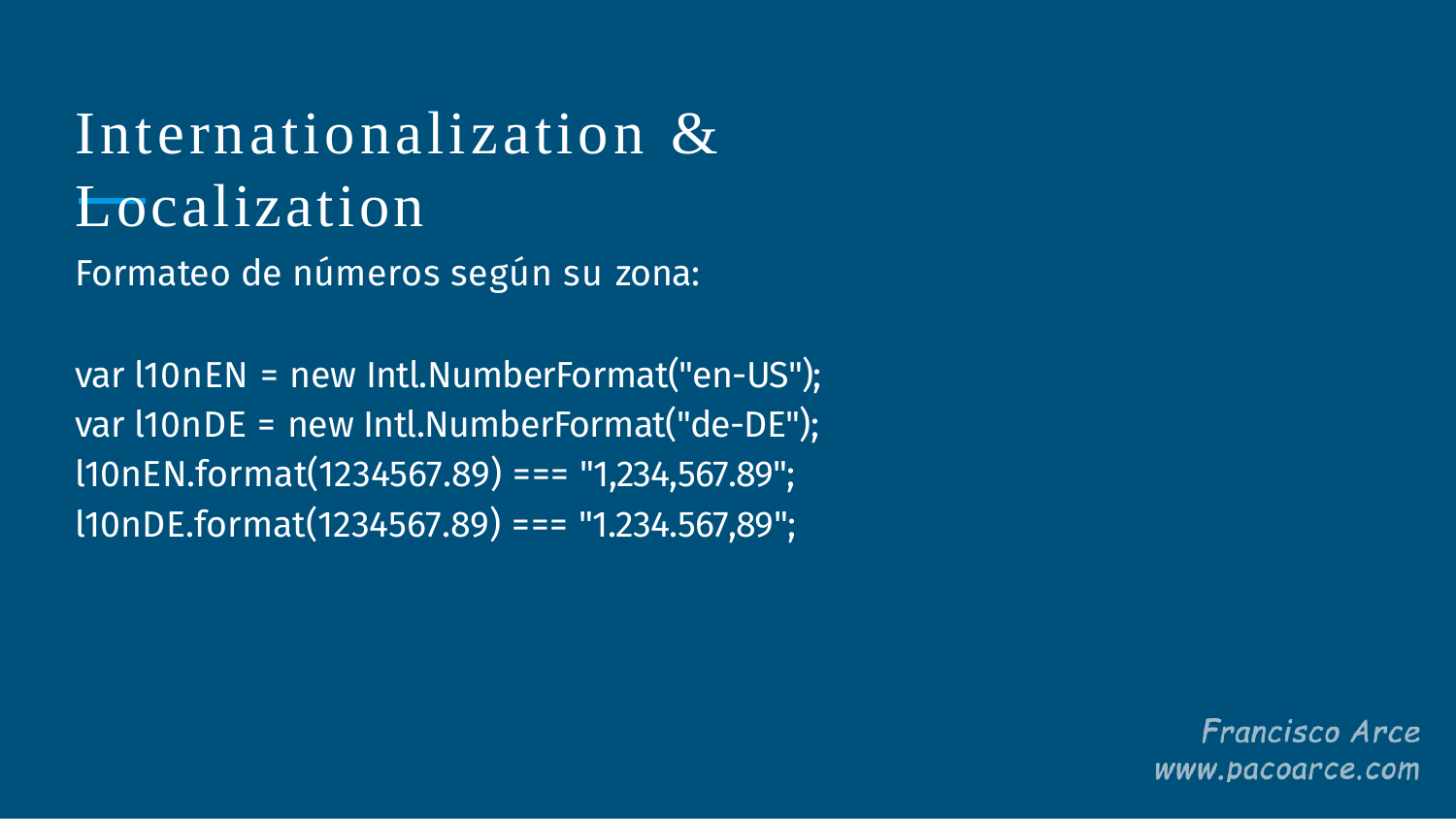

# Internationalization & Localization

Formateo de números según su zona:

var l10nEN = new Intl.NumberFormat("en-US");  var l10nDE = new Intl.NumberFormat("de-DE");  l10nEN.format(1234567.89) === "1,234,567.89";
l10nDE.format(1234567.89) === "1.234.567,89";